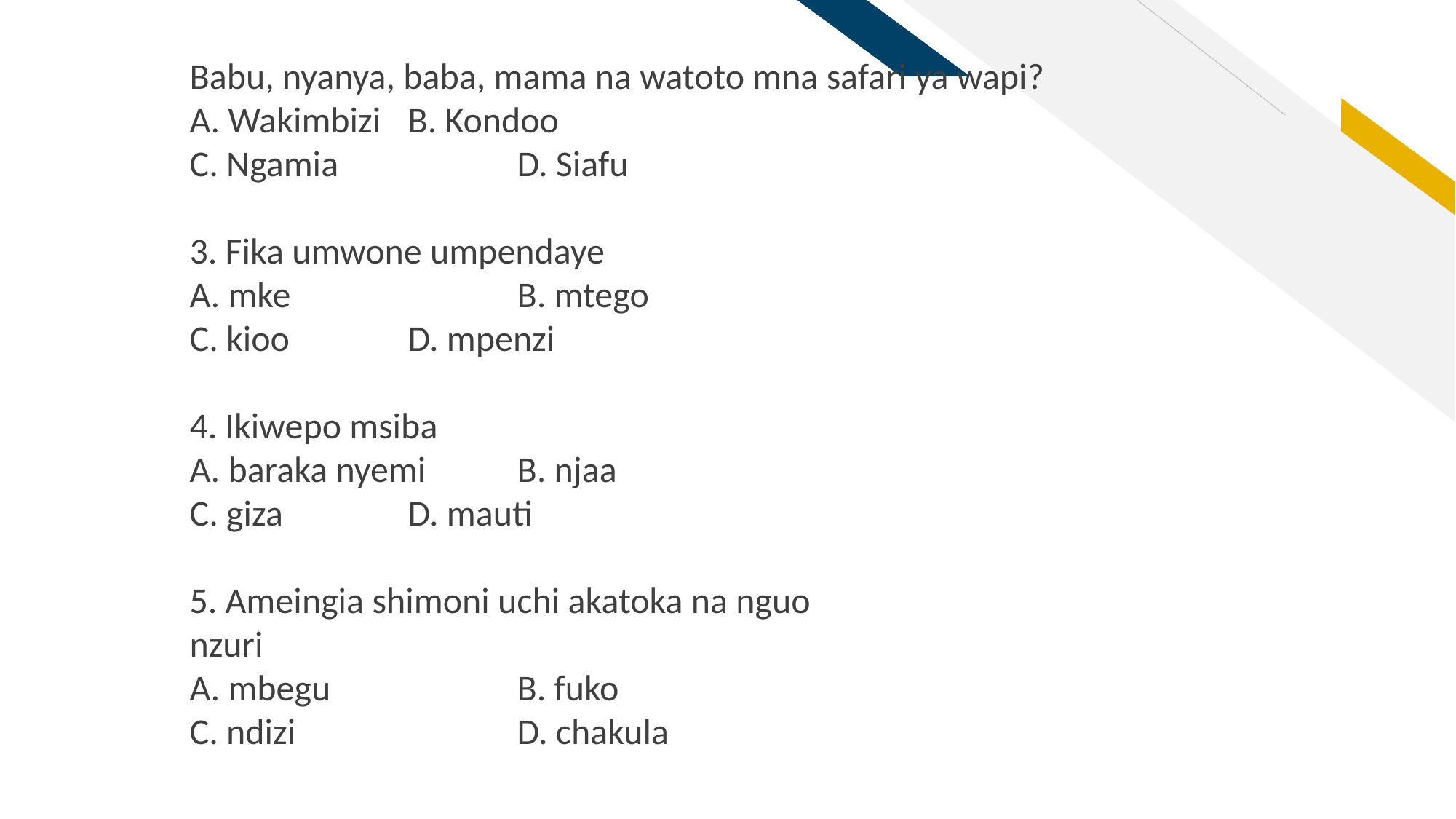

Babu, nyanya, baba, mama na watoto mna safari ya wapi?
A. Wakimbizi 	B. Kondoo
C. Ngamia 		D. Siafu

3. Fika umwone umpendaye
A. mke 		B. mtego
C. kioo 		D. mpenzi

4. Ikiwepo msiba
A. baraka nyemi 	B. njaa
C. giza 		D. mauti

5. Ameingia shimoni uchi akatoka na nguo
nzuri
A. mbegu 		B. fuko
C. ndizi 		D. chakula